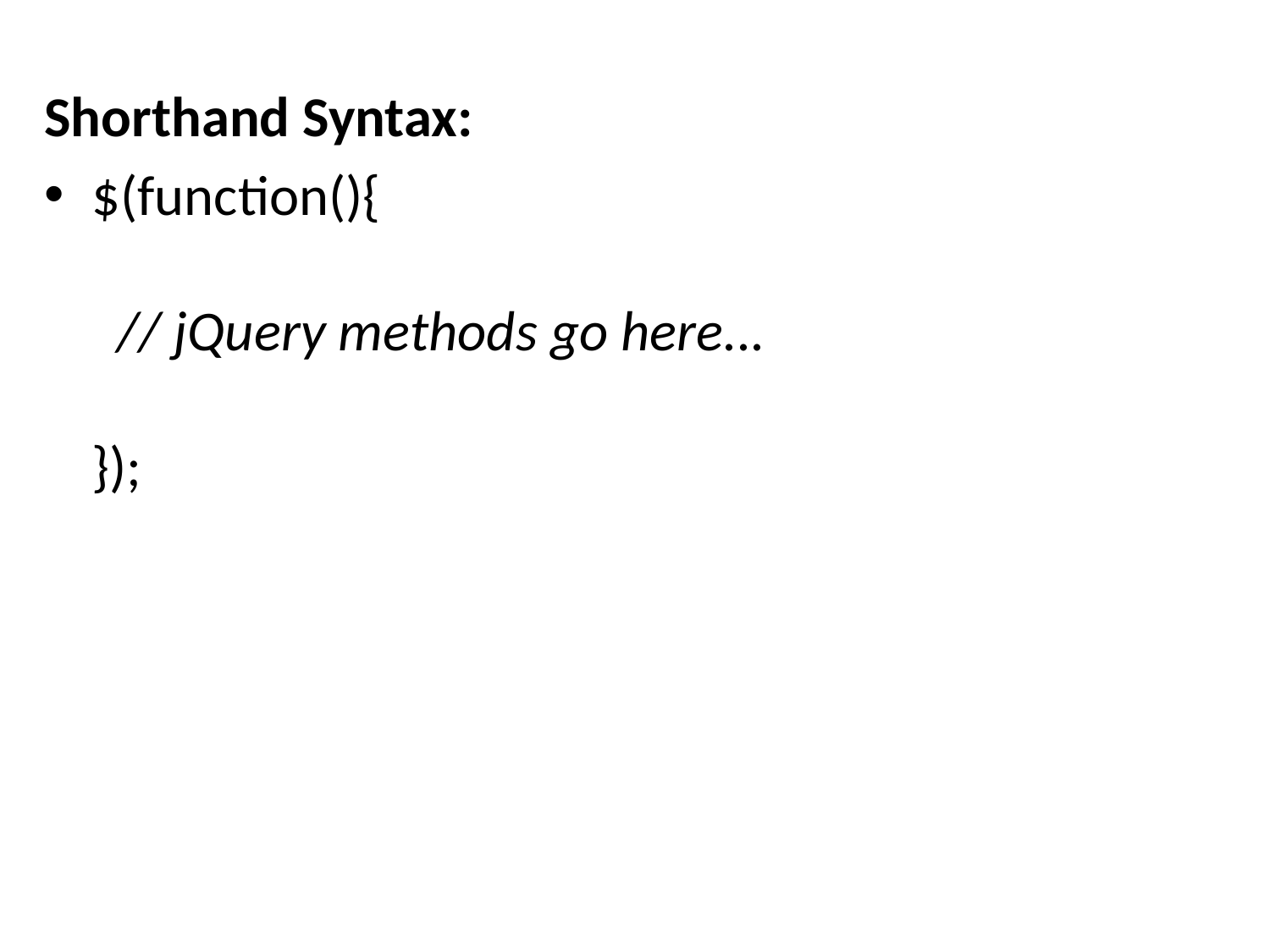

Shorthand Syntax:
$(function(){
  // jQuery methods go here...
});